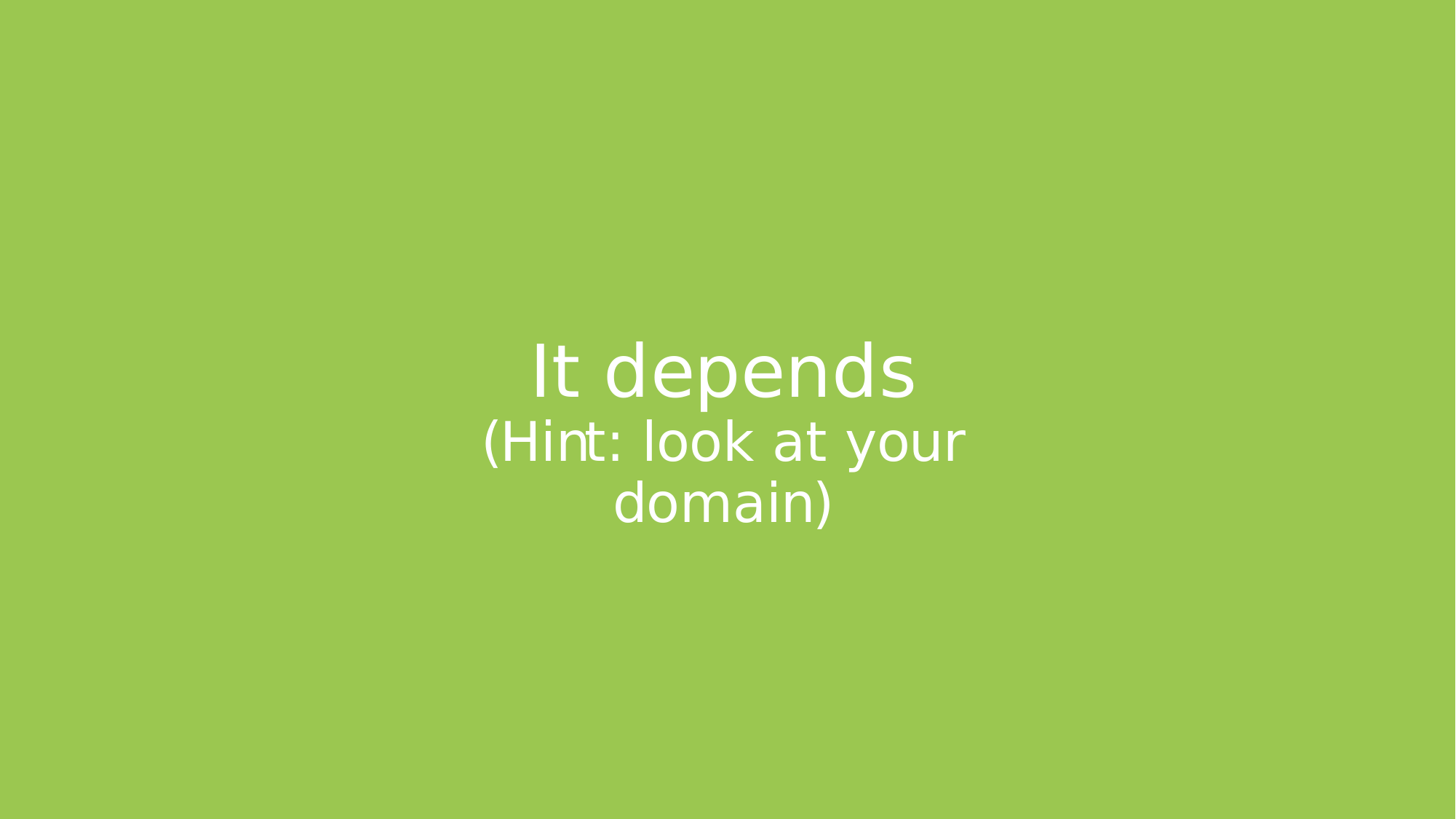

# It depends
(Hint: look at your domain)
15